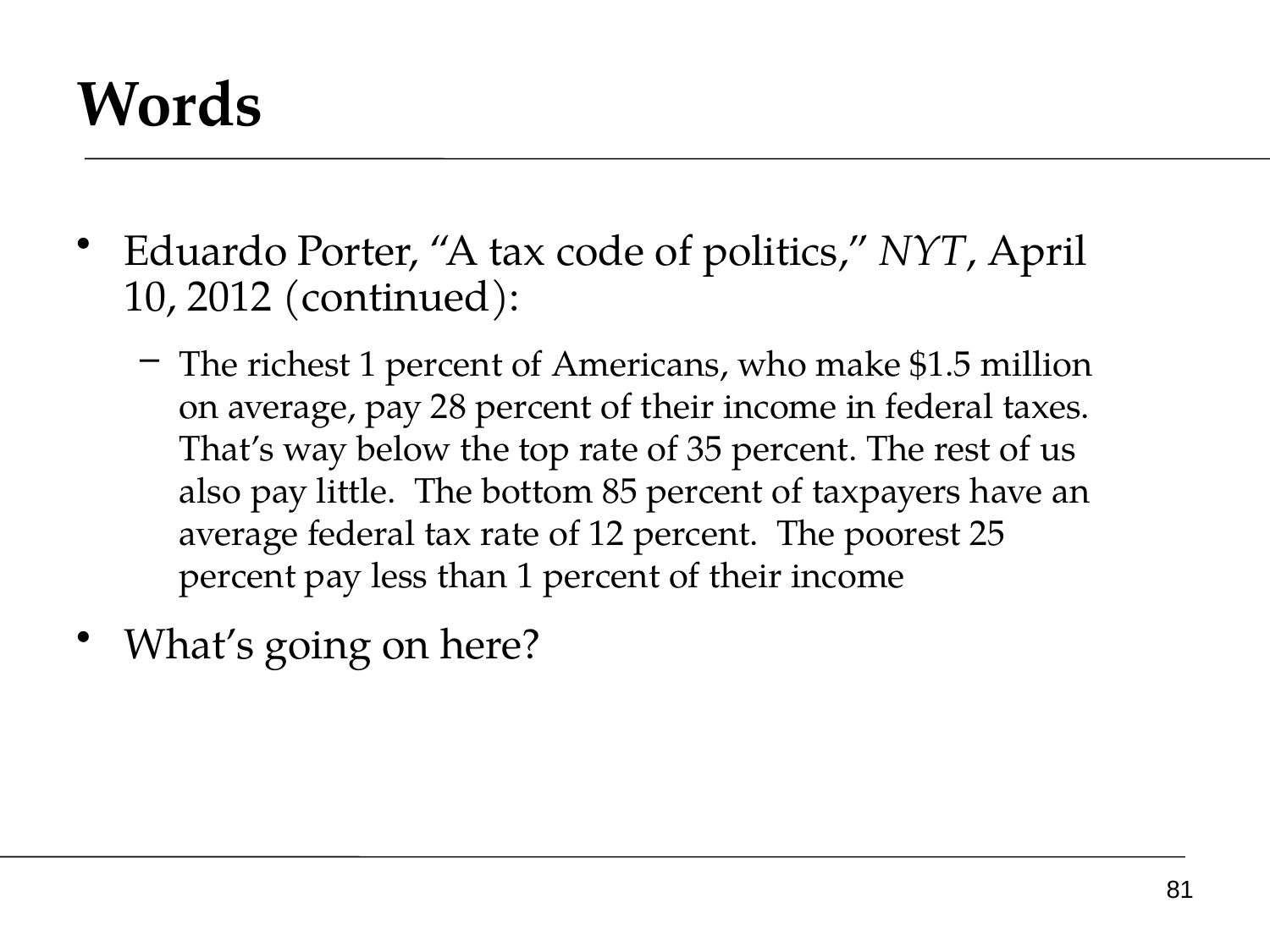

# Words
Eduardo Porter, “A tax code of politics,” NYT, April 10, 2012 (continued):
The richest 1 percent of Americans, who make $1.5 million on average, pay 28 percent of their income in federal taxes. That’s way below the top rate of 35 percent. The rest of us also pay little.  The bottom 85 percent of taxpayers have an average federal tax rate of 12 percent.  The poorest 25 percent pay less than 1 percent of their income
What’s going on here?
81